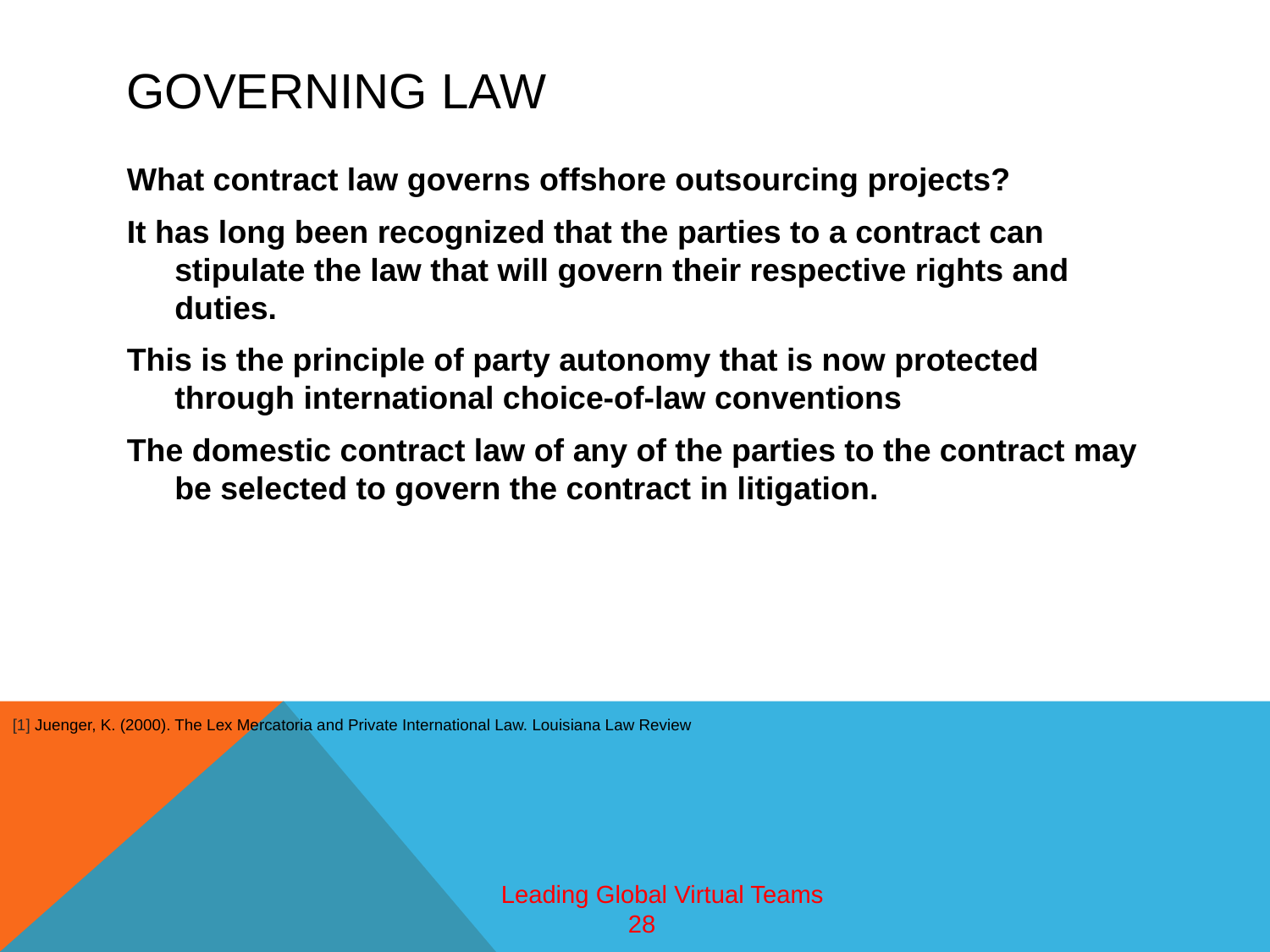

# Governing law
What contract law governs offshore outsourcing projects?
It has long been recognized that the parties to a contract can stipulate the law that will govern their respective rights and duties.
This is the principle of party autonomy that is now protected through international choice-of-law conventions
The domestic contract law of any of the parties to the contract may be selected to govern the contract in litigation.

[1] Juenger, K. (2000). The Lex Mercatoria and Private International Law. Louisiana Law Review